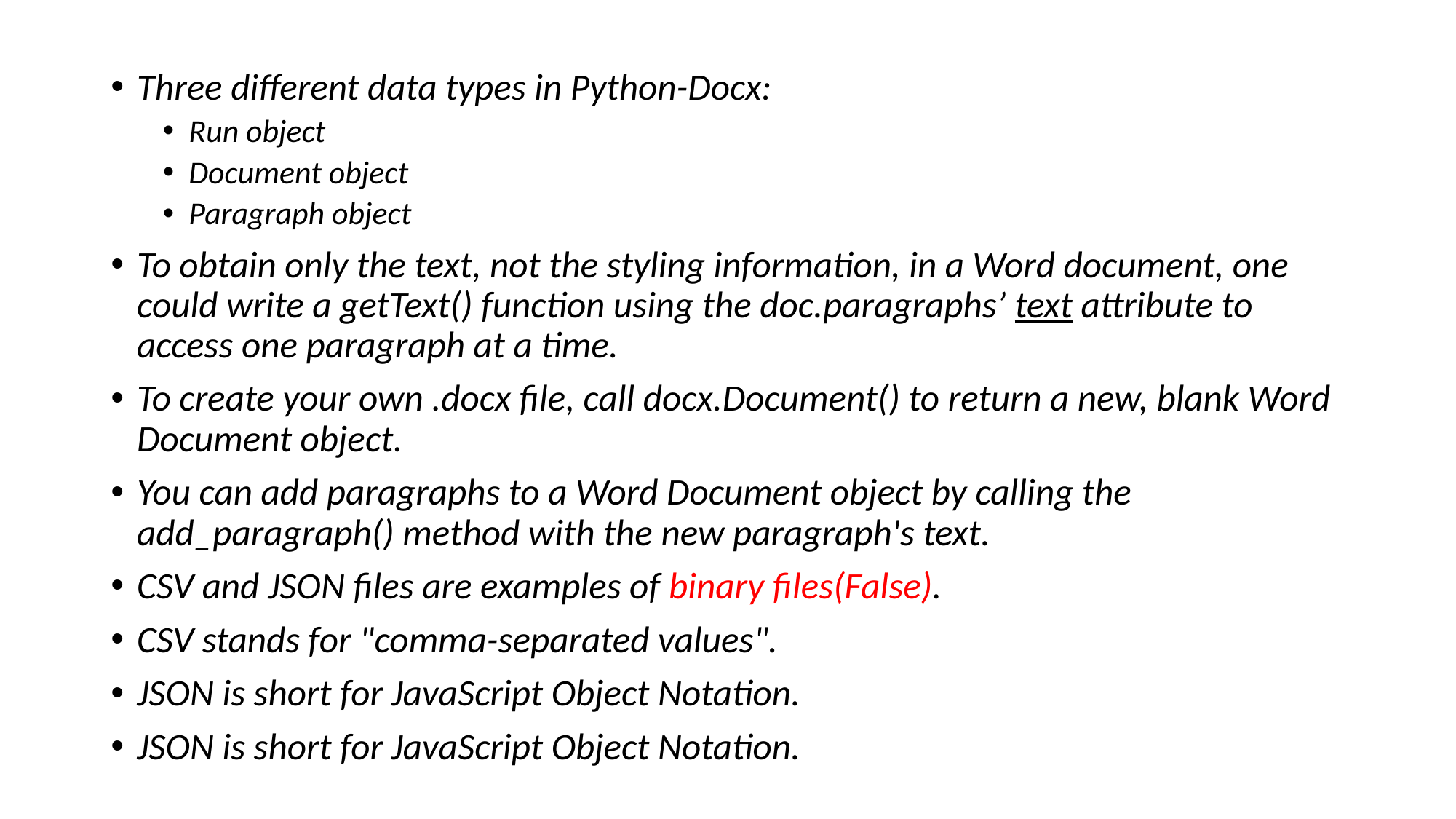

Three different data types in Python-Docx:
Run object
Document object
Paragraph object
To obtain only the text, not the styling information, in a Word document, one could write a getText() function using the doc.paragraphs’ text attribute to access one paragraph at a time.
To create your own .docx file, call docx.Document() to return a new, blank Word Document object.
You can add paragraphs to a Word Document object by calling the add_paragraph() method with the new paragraph's text.
CSV and JSON files are examples of binary files(False).
CSV stands for "comma-separated values".
JSON is short for JavaScript Object Notation.
JSON is short for JavaScript Object Notation.